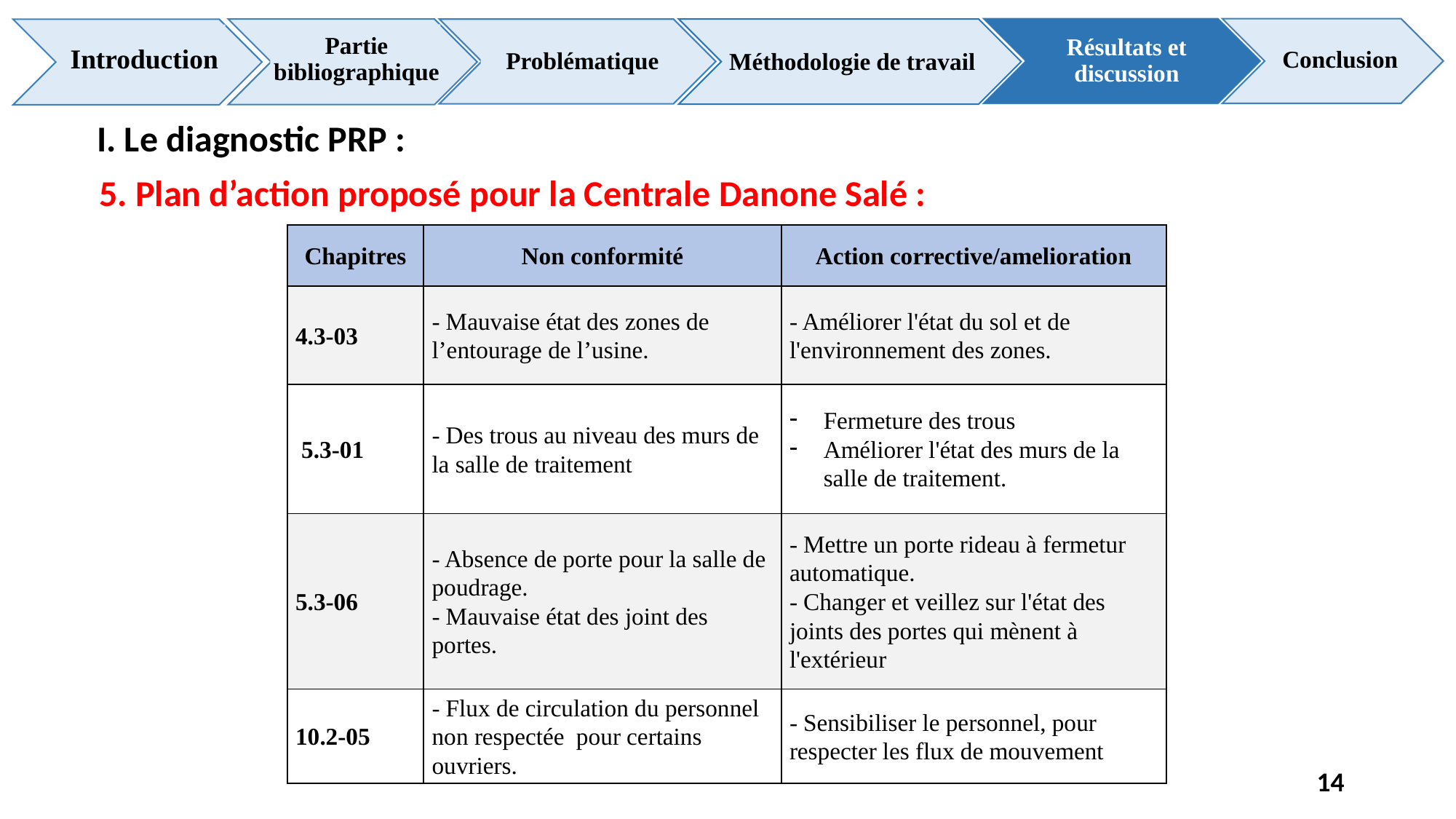

Résultats et discussion

Conclusion

Partie bibliographique

Méthodologie de travail

Problématique

Introduction
I. Le diagnostic PRP :
5. Plan d’action proposé pour la Centrale Danone Salé :
| Chapitres | Non conformité | Action corrective/amelioration |
| --- | --- | --- |
| 4.3-03 | - Mauvaise état des zones de l’entourage de l’usine. | - Améliorer l'état du sol et de l'environnement des zones. |
| 5.3-01 | - Des trous au niveau des murs de la salle de traitement | Fermeture des trous Améliorer l'état des murs de la salle de traitement. |
| 5.3-06 | - Absence de porte pour la salle de poudrage. - Mauvaise état des joint des portes. | - Mettre un porte rideau à fermetur automatique. - Changer et veillez sur l'état des joints des portes qui mènent à l'extérieur |
| 10.2-05 | - Flux de circulation du personnel non respectée pour certains ouvriers. | - Sensibiliser le personnel, pour respecter les flux de mouvement |
14